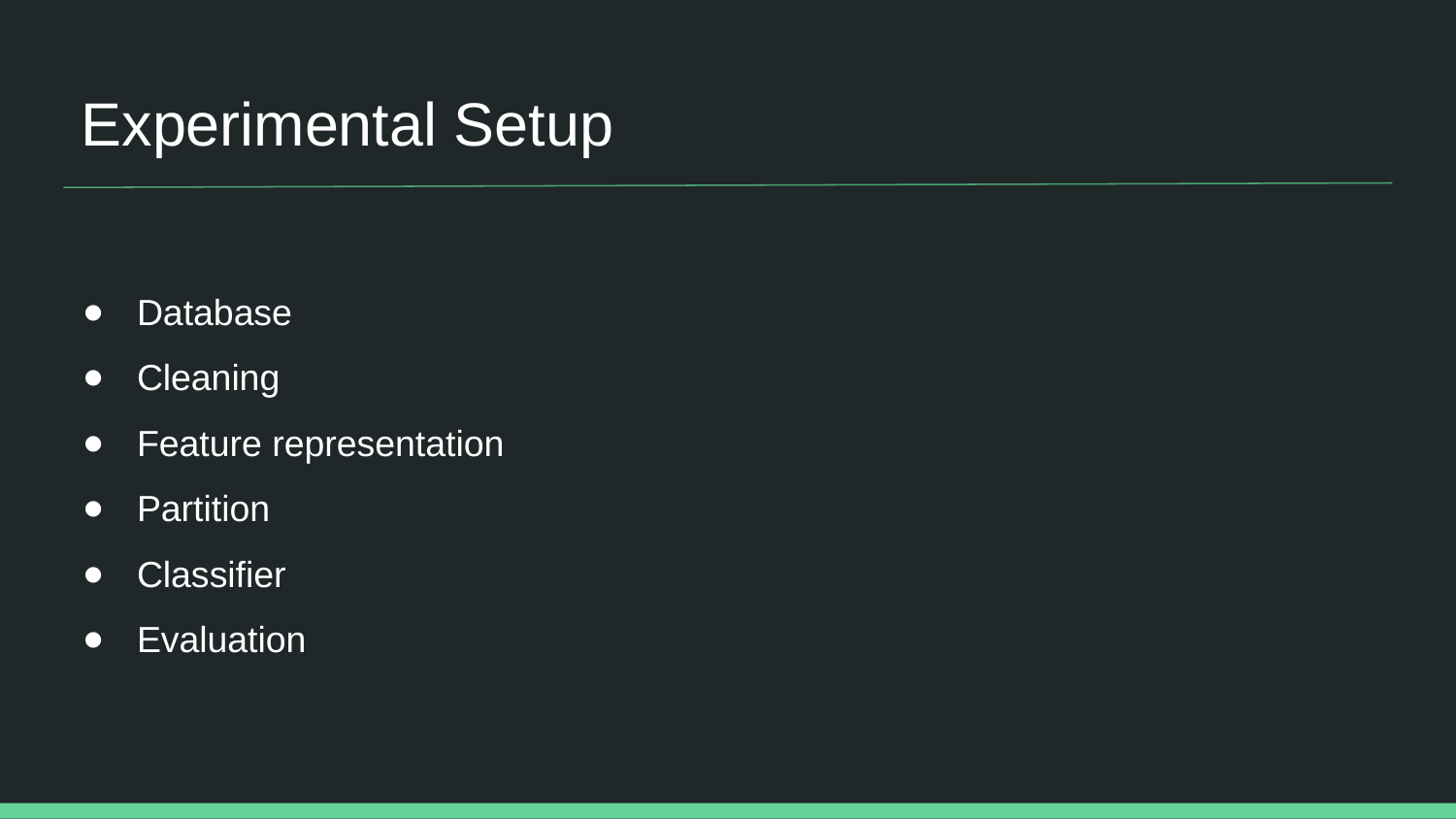

# Experimental Setup
Database
Cleaning
Feature representation
Partition
Classifier
Evaluation